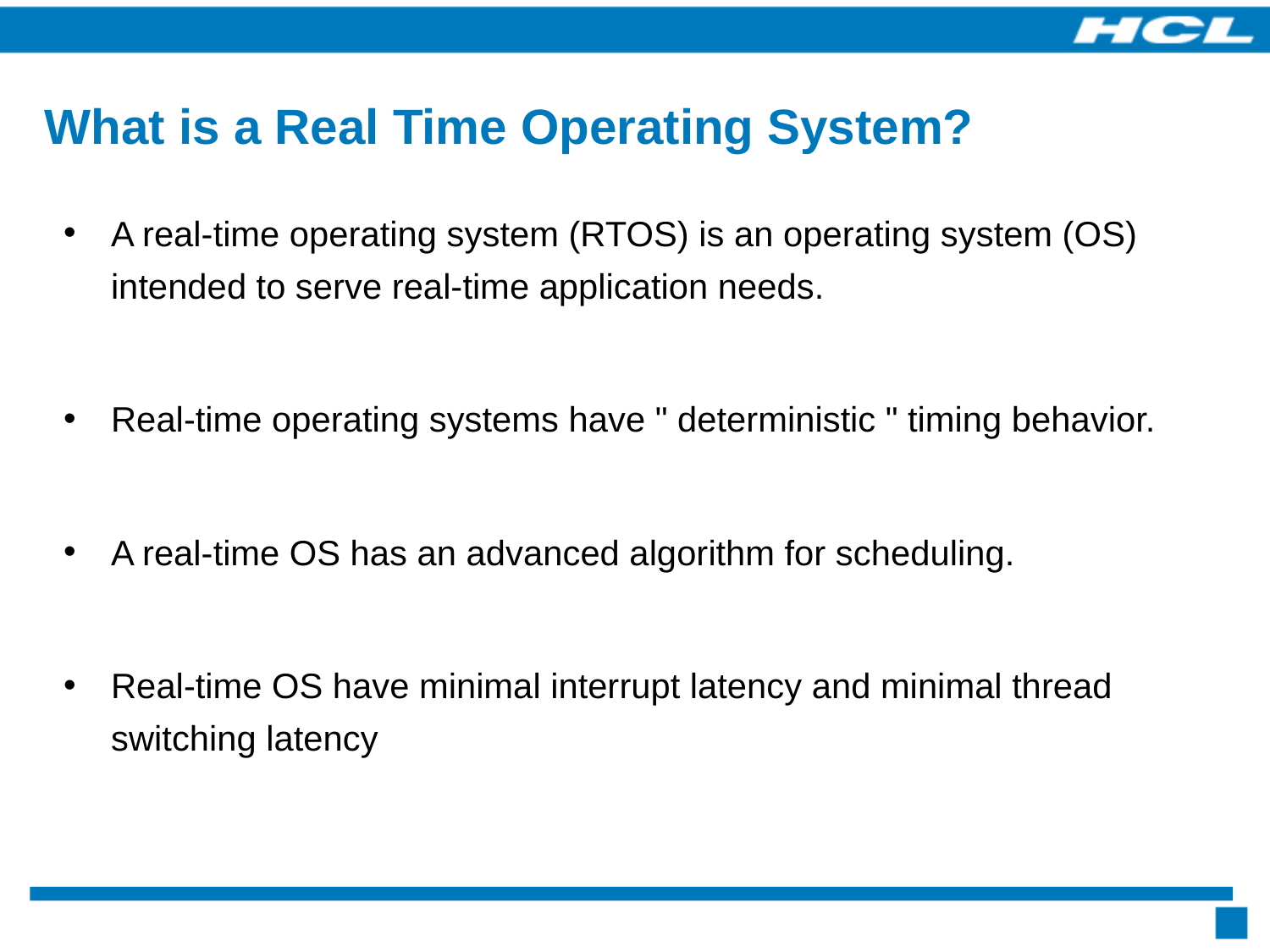

# What is a Real Time Operating System?
A real-time operating system (RTOS) is an operating system (OS) intended to serve real-time application needs.

Real-time operating systems have " deterministic " timing behavior.

A real-time OS has an advanced algorithm for scheduling.

Real-time OS have minimal interrupt latency and minimal thread switching latency